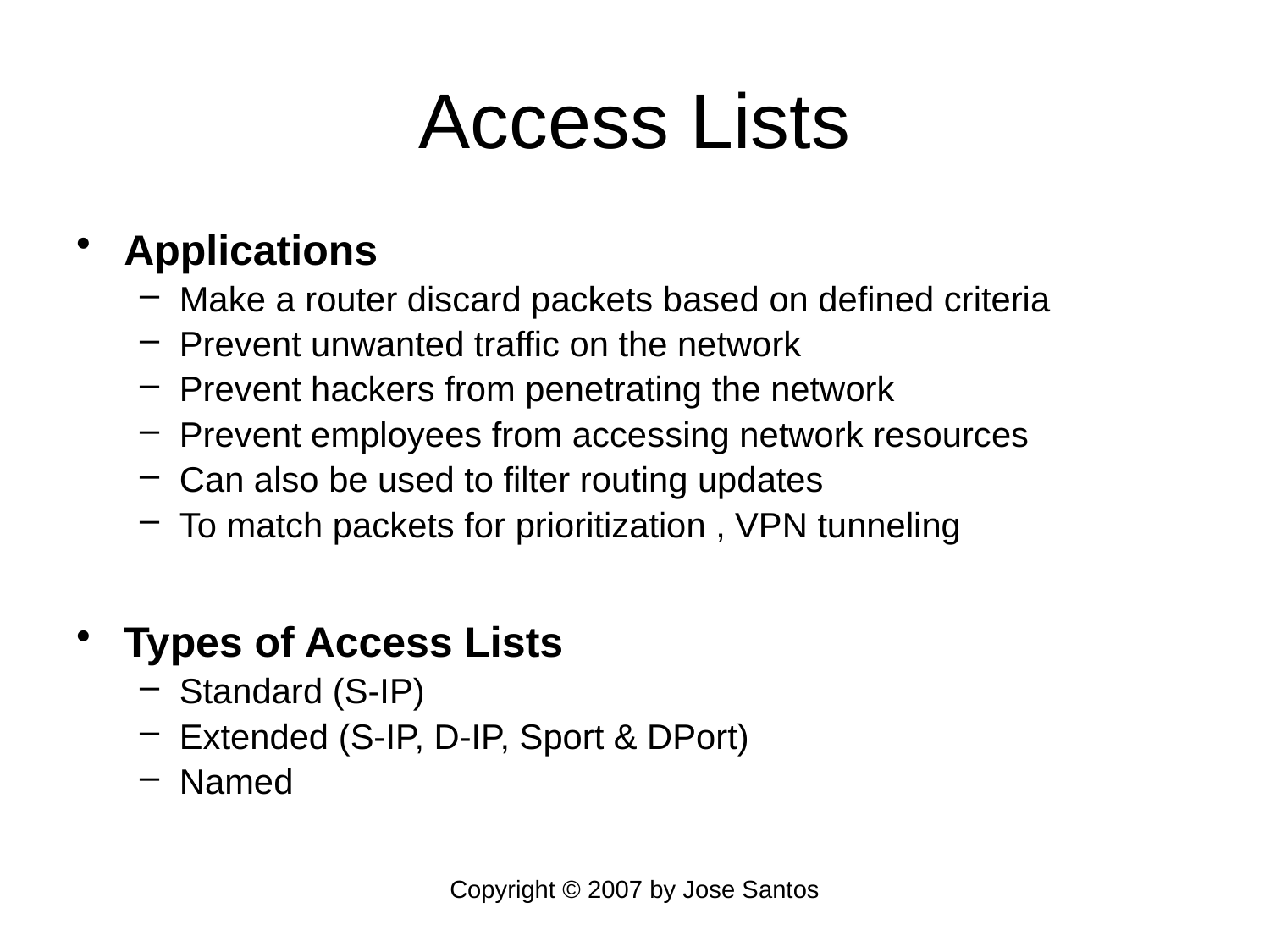

# Access Lists
Applications
Make a router discard packets based on defined criteria
Prevent unwanted traffic on the network
Prevent hackers from penetrating the network
Prevent employees from accessing network resources
Can also be used to filter routing updates
To match packets for prioritization , VPN tunneling

Types of Access Lists
Standard (S-IP)
Extended (S-IP, D-IP, Sport & DPort)
Named
Copyright © 2007 by Jose Santos